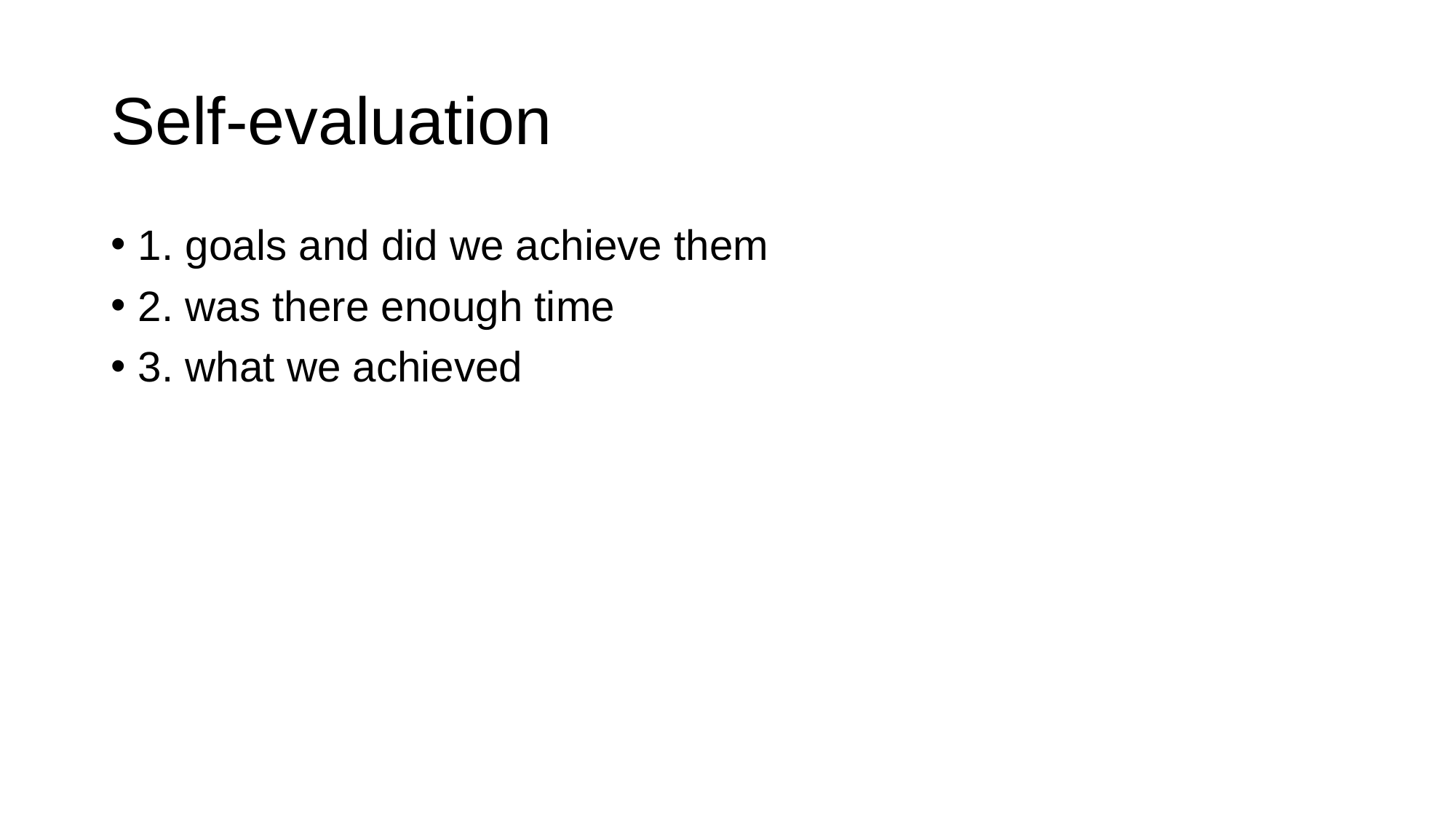

# Self-evaluation
1. goals and did we achieve them
2. was there enough time
3. what we achieved